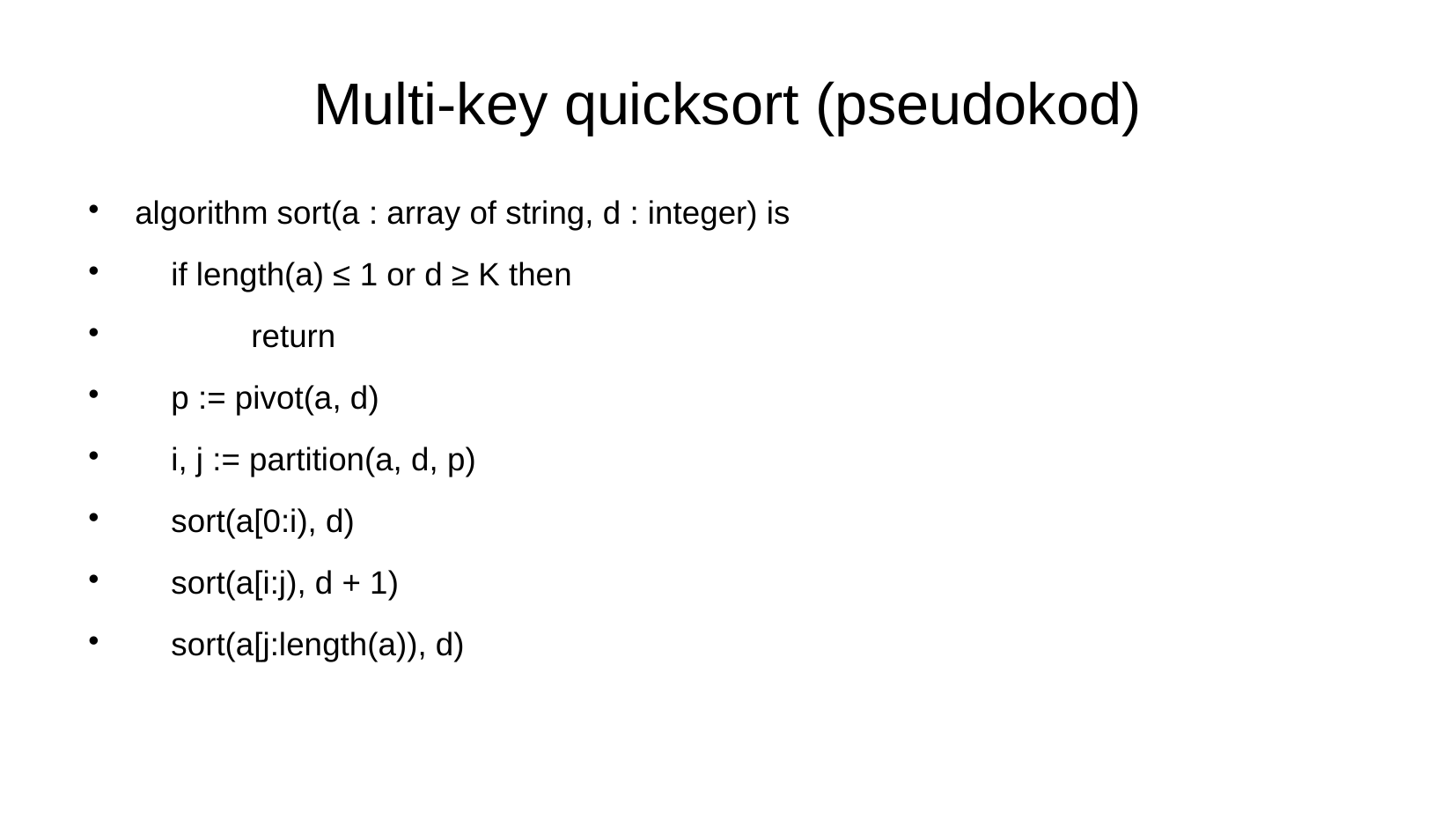

Multi-key quicksort (pseudokod)
algorithm sort(a : array of string, d : integer) is
    if length(a) ≤ 1 or d ≥ K then
    	return
    p := pivot(a, d)
    i, j := partition(a, d, p)
    sort(a[0:i), d)
    sort(a[i:j), d + 1)
    sort(a[j:length(a)), d)